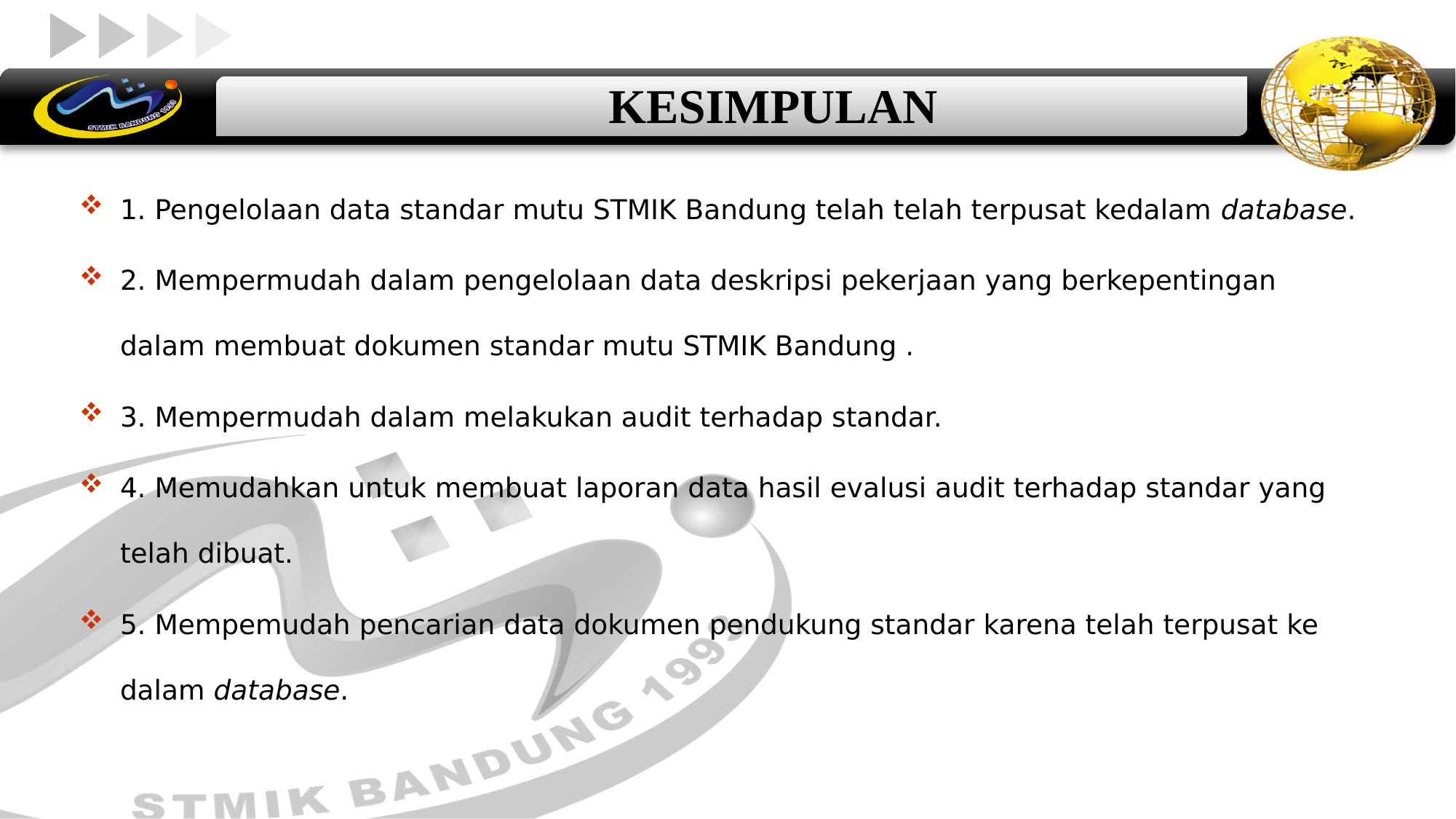

# KESIMPULAN
1. Pengelolaan data standar mutu STMIK Bandung telah telah terpusat kedalam database.
2. Mempermudah dalam pengelolaan data deskripsi pekerjaan yang berkepentingan dalam membuat dokumen standar mutu STMIK Bandung .
3. Mempermudah dalam melakukan audit terhadap standar.
4. Memudahkan untuk membuat laporan data hasil evalusi audit terhadap standar yang telah dibuat.
5. Mempemudah pencarian data dokumen pendukung standar karena telah terpusat ke dalam database.